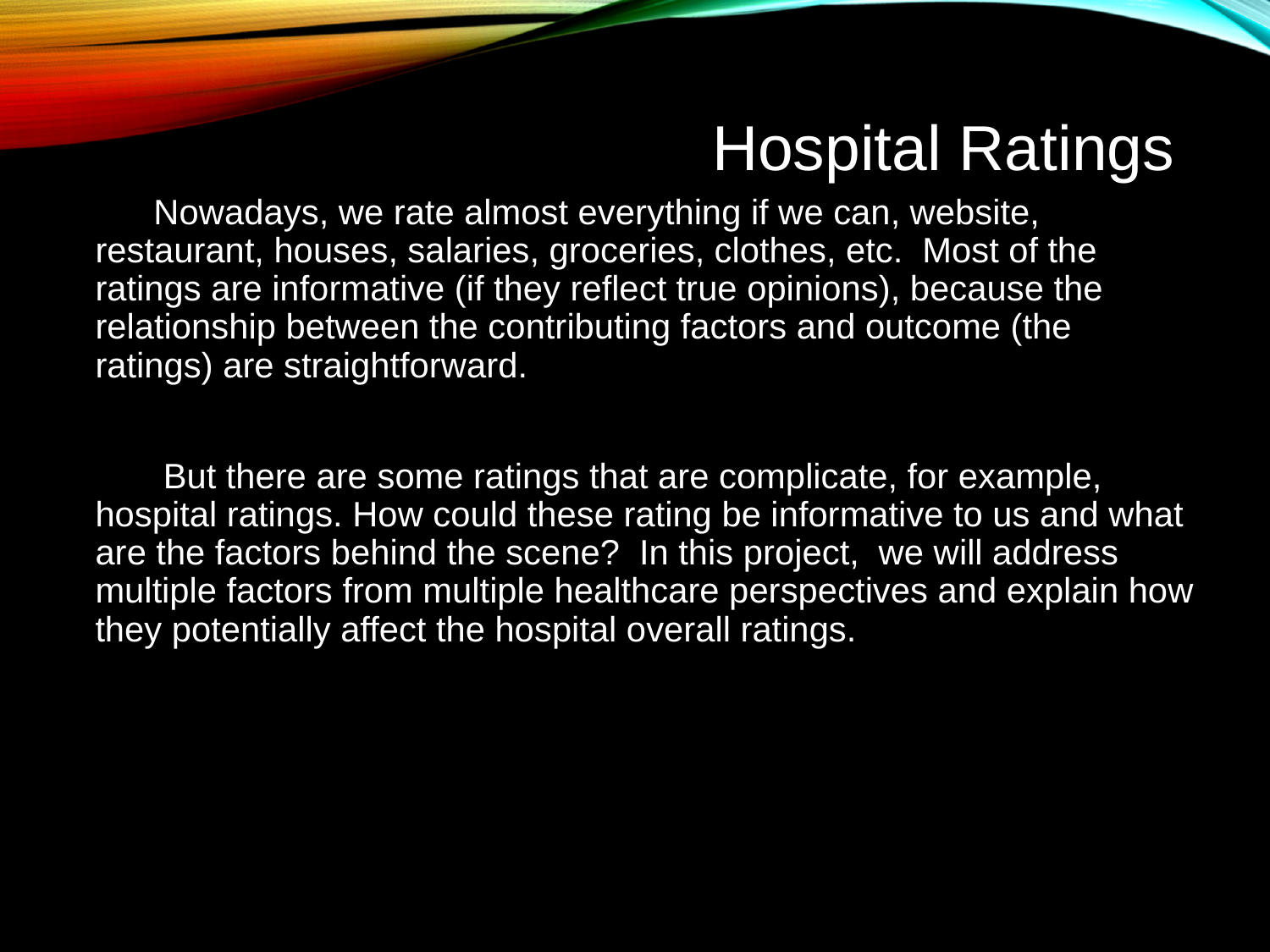

# Hospital Ratings
      Nowadays, we rate almost everything if we can, website, restaurant, houses, salaries, groceries, clothes, etc.  Most of the ratings are informative (if they reflect true opinions), because the relationship between the contributing factors and outcome (the ratings) are straightforward.

       But there are some ratings that are complicate, for example, hospital ratings. How could these rating be informative to us and what are the factors behind the scene?  In this project,  we will address multiple factors from multiple healthcare perspectives and explain how they potentially affect the hospital overall ratings.